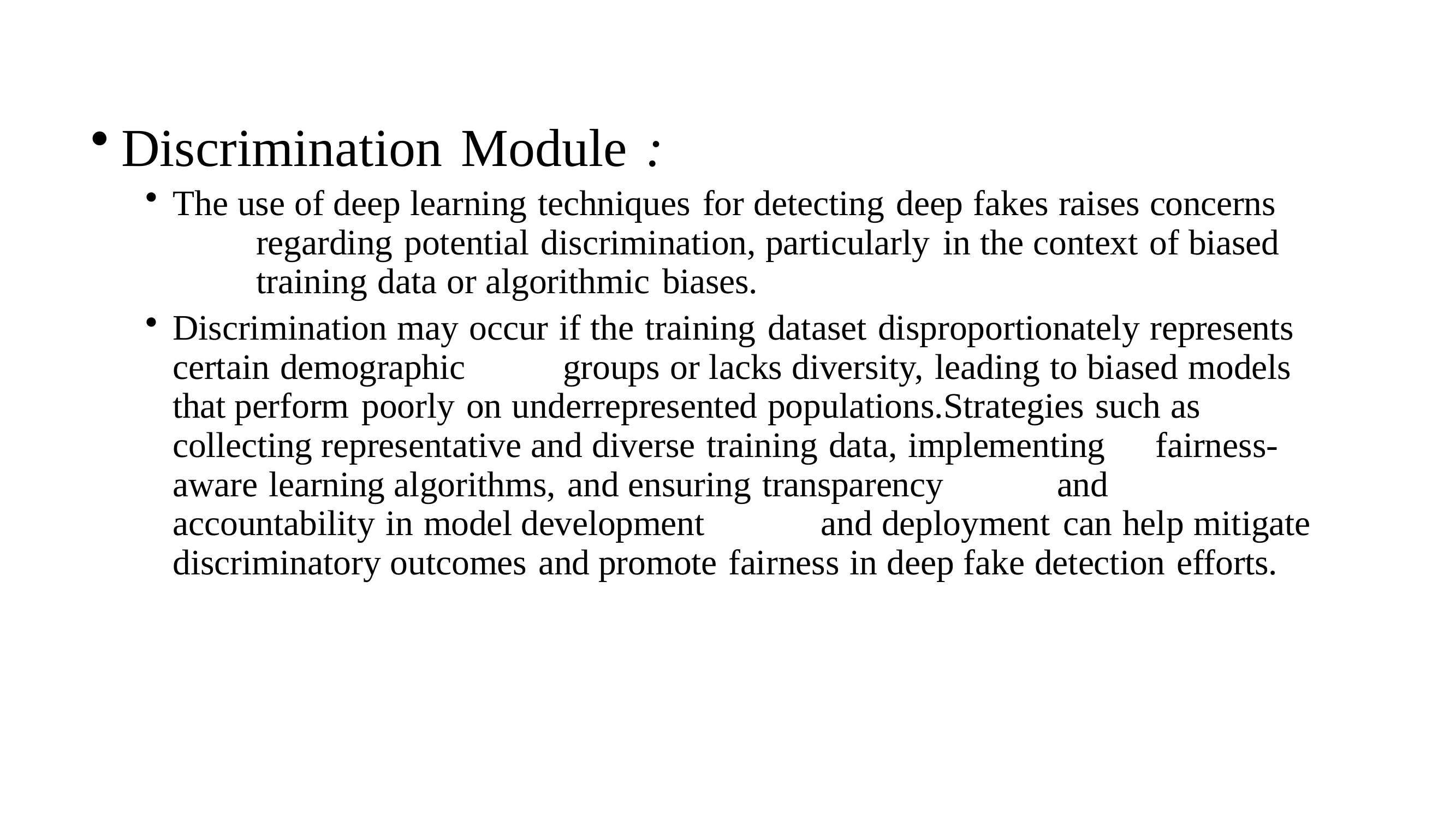

Discrimination Module :
The use of deep learning techniques for detecting deep fakes raises concerns 	regarding potential discrimination, particularly in the context of biased 	training data or algorithmic biases.
Discrimination may occur if the training dataset disproportionately represents certain demographic	groups or lacks diversity, leading to biased models that perform poorly on underrepresented populations.Strategies such as collecting representative and diverse training data, implementing	fairness-aware learning algorithms, and ensuring transparency	and accountability in model development	and deployment can help mitigate discriminatory outcomes and promote fairness in deep fake detection efforts.